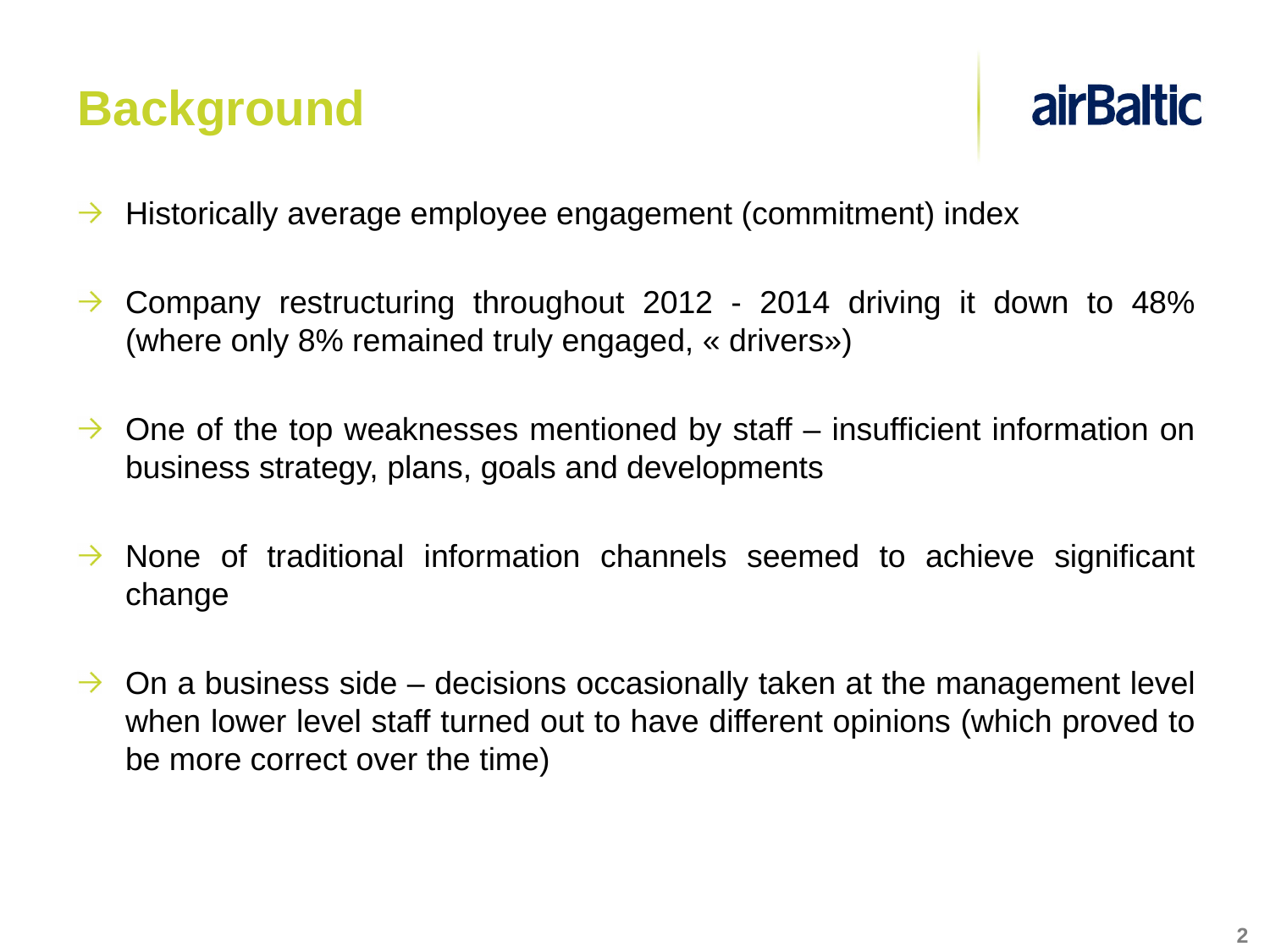

Background
Historically average employee engagement (commitment) index

Company restructuring throughout 2012 - 2014 driving it down to 48% (where only 8% remained truly engaged, « drivers»)

One of the top weaknesses mentioned by staff – insufficient information on business strategy, plans, goals and developments

None of traditional information channels seemed to achieve significant change

On a business side – decisions occasionally taken at the management level when lower level staff turned out to have different opinions (which proved to be more correct over the time)